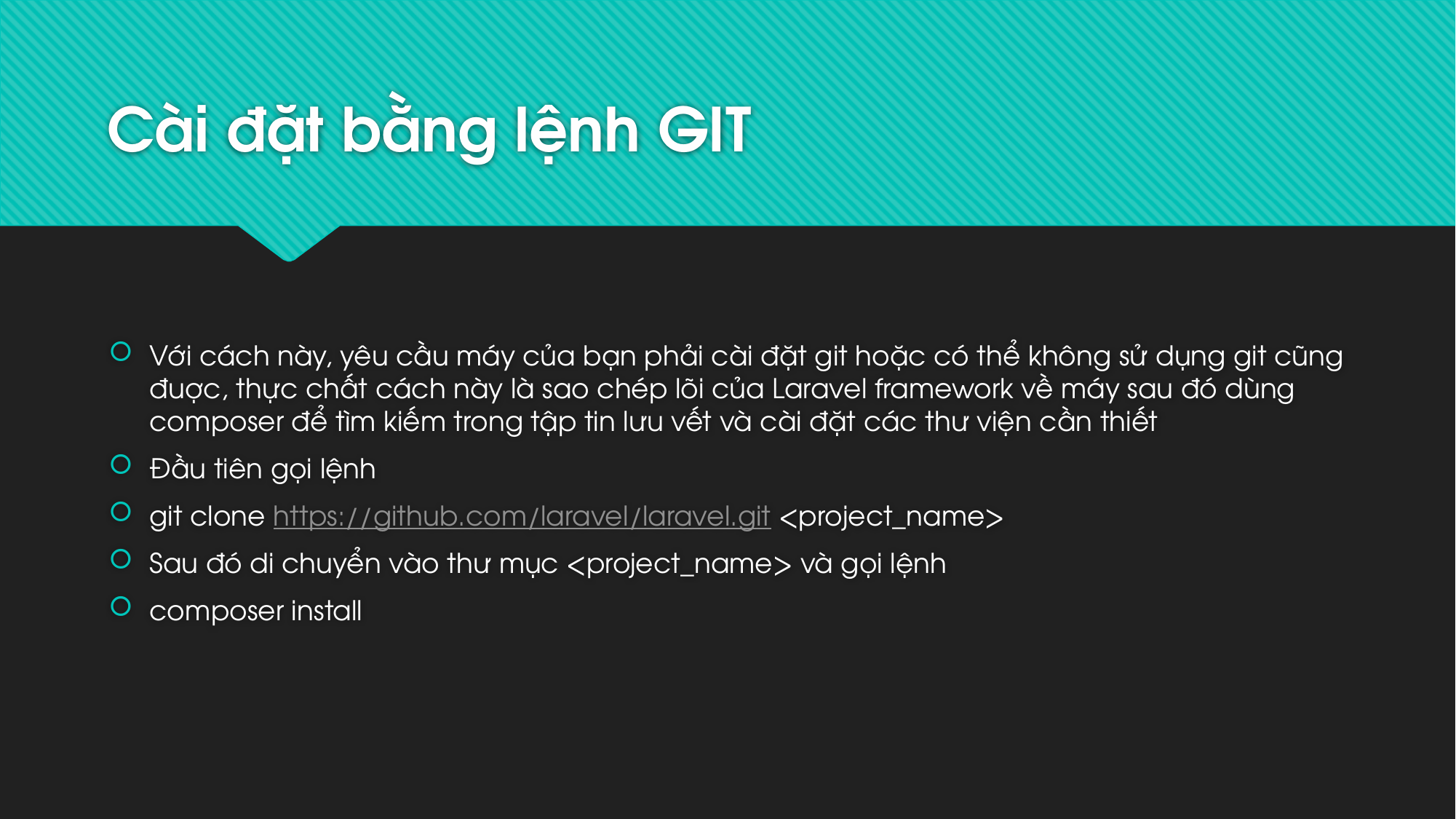

# Cài đặt bằng lệnh GIT
Với cách này, yêu cầu máy của bạn phải cài đặt git hoặc có thể không sử dụng git cũng đuợc, thực chất cách này là sao chép lõi của Laravel framework về máy sau đó dùng composer để tìm kiếm trong tập tin lưu vết và cài đặt các thư viện cần thiết
Đầu tiên gọi lệnh
git clone https://github.com/laravel/laravel.git <project_name>
Sau đó di chuyển vào thư mục <project_name> và gọi lệnh
composer install